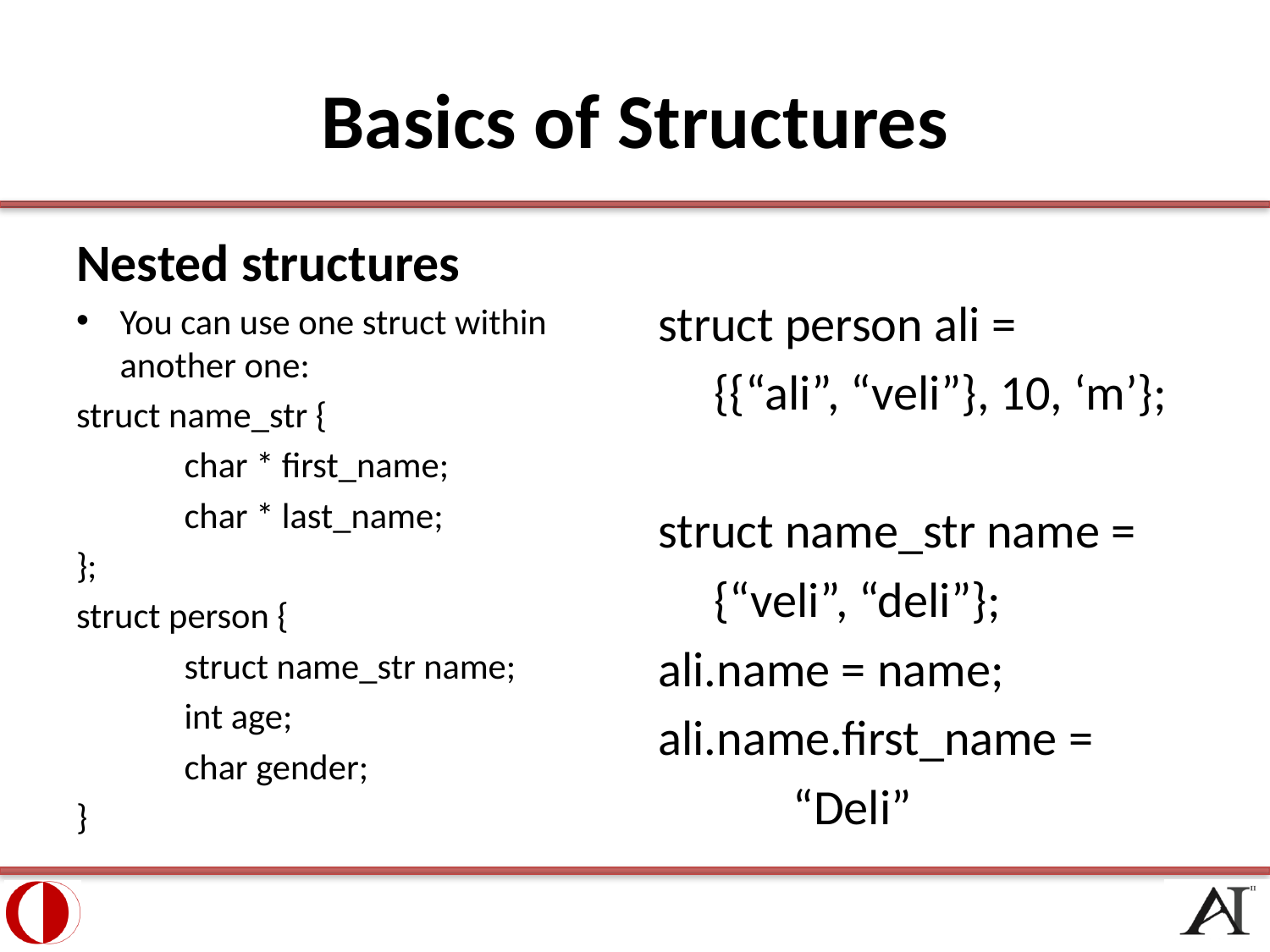

# Basics of Structures
Nested structures
You can use one struct within another one:
struct name_str {
	char * first_name;
	char * last_name;
};
struct person {
	struct name_str name;
	int age;
	char gender;
}
struct person ali =
     {{“ali”, “veli”}, 10, ‘m’};

struct name_str name =
     {“veli”, “deli”};
ali.name = name;
ali.name.first_name =
            “Deli”
10